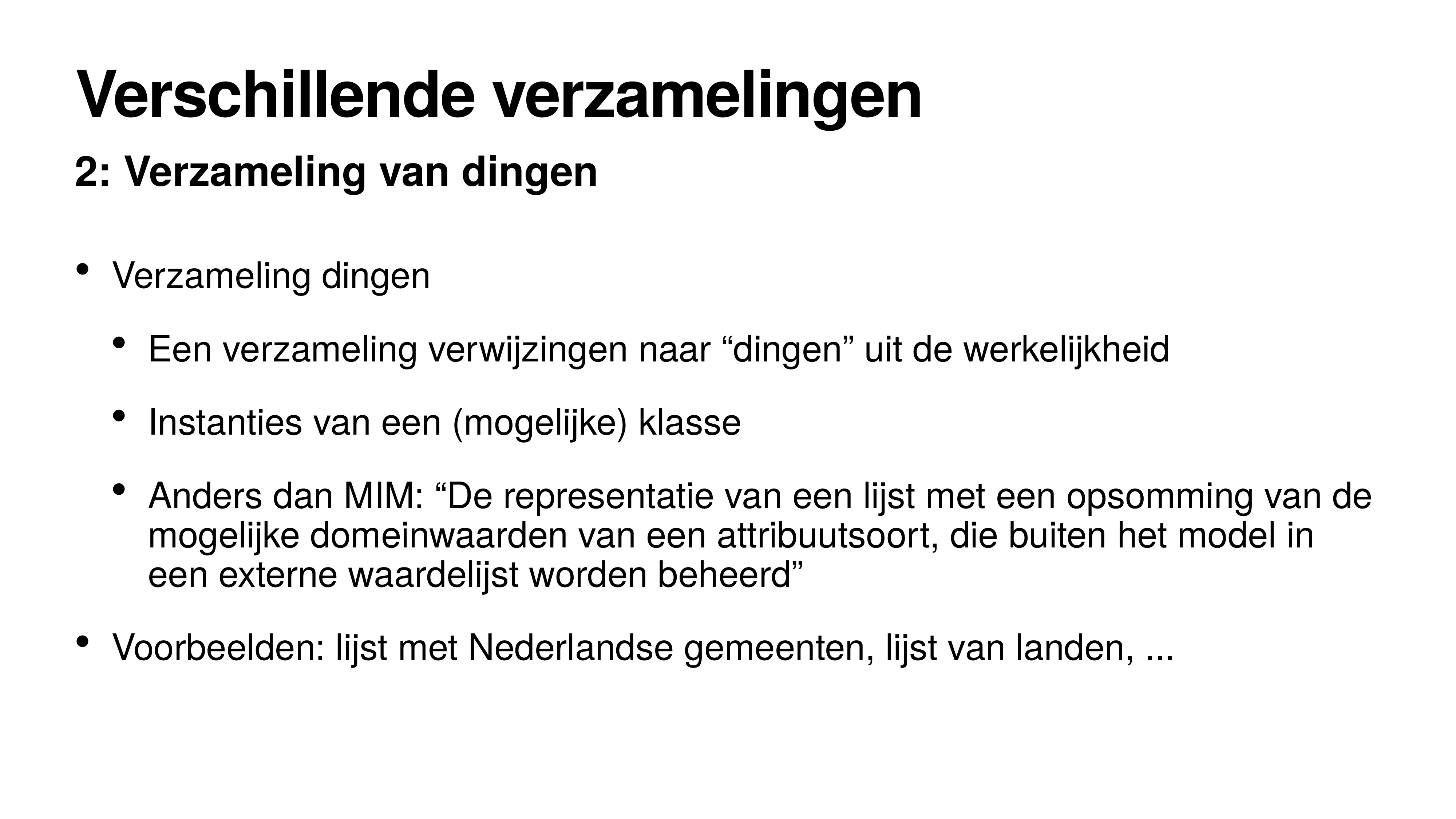

# Verschillende verzamelingen
2: Verzameling van dingen
Verzameling dingen
Een verzameling verwijzingen naar “dingen” uit de werkelijkheid
Instanties van een (mogelijke) klasse
Anders dan MIM: “De representatie van een lijst met een opsomming van de mogelijke domeinwaarden van een attribuutsoort, die buiten het model in een externe waardelijst worden beheerd”
Voorbeelden: lijst met Nederlandse gemeenten, lijst van landen, ...